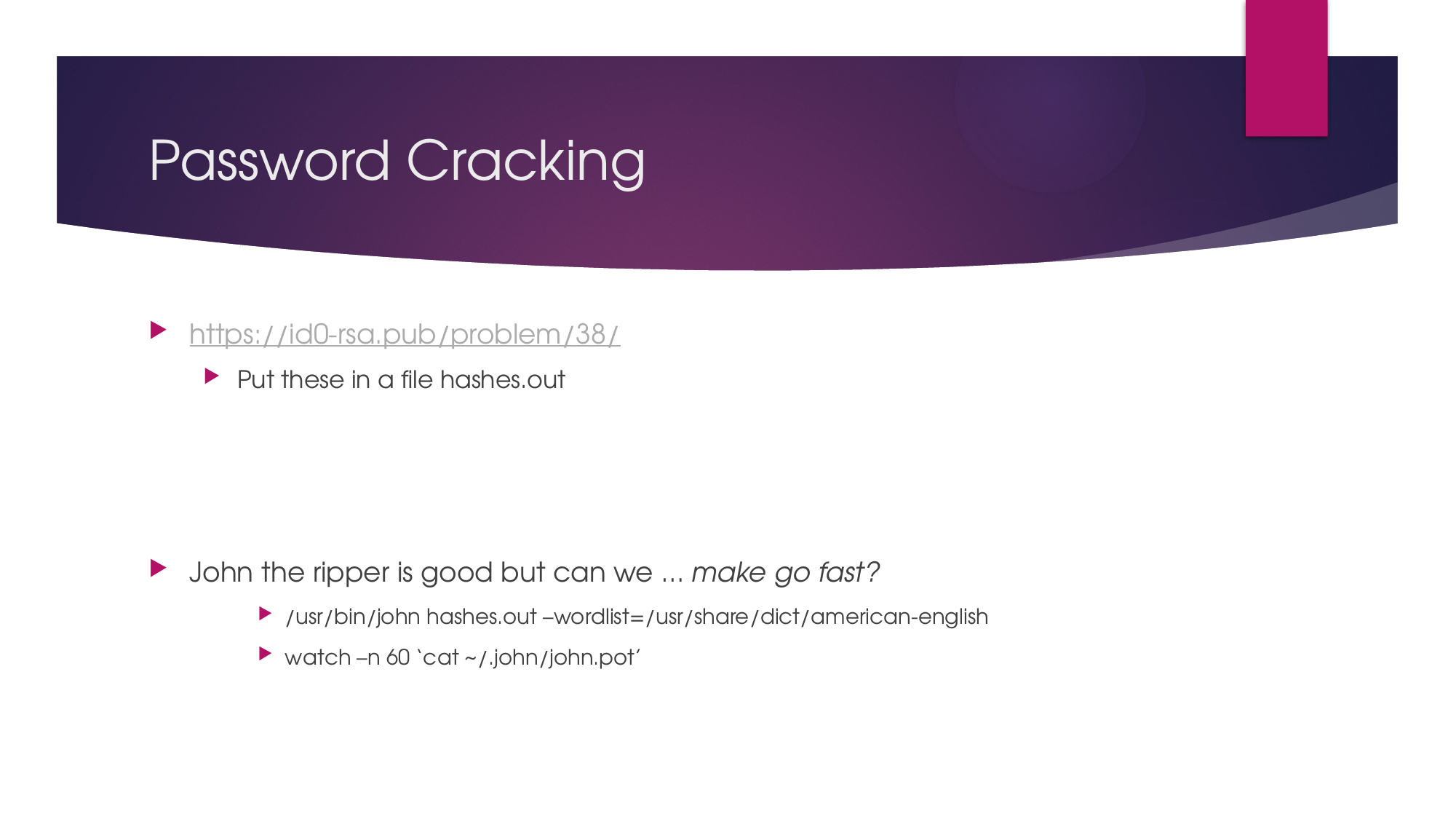

# Password Cracking
https://id0-rsa.pub/problem/38/
Put these in a file hashes.out

John the ripper is good but can we … make go fast?
/usr/bin/john hashes.out –wordlist=/usr/share/dict/american-english
watch –n 60 ‘cat ~/.john/john.pot’